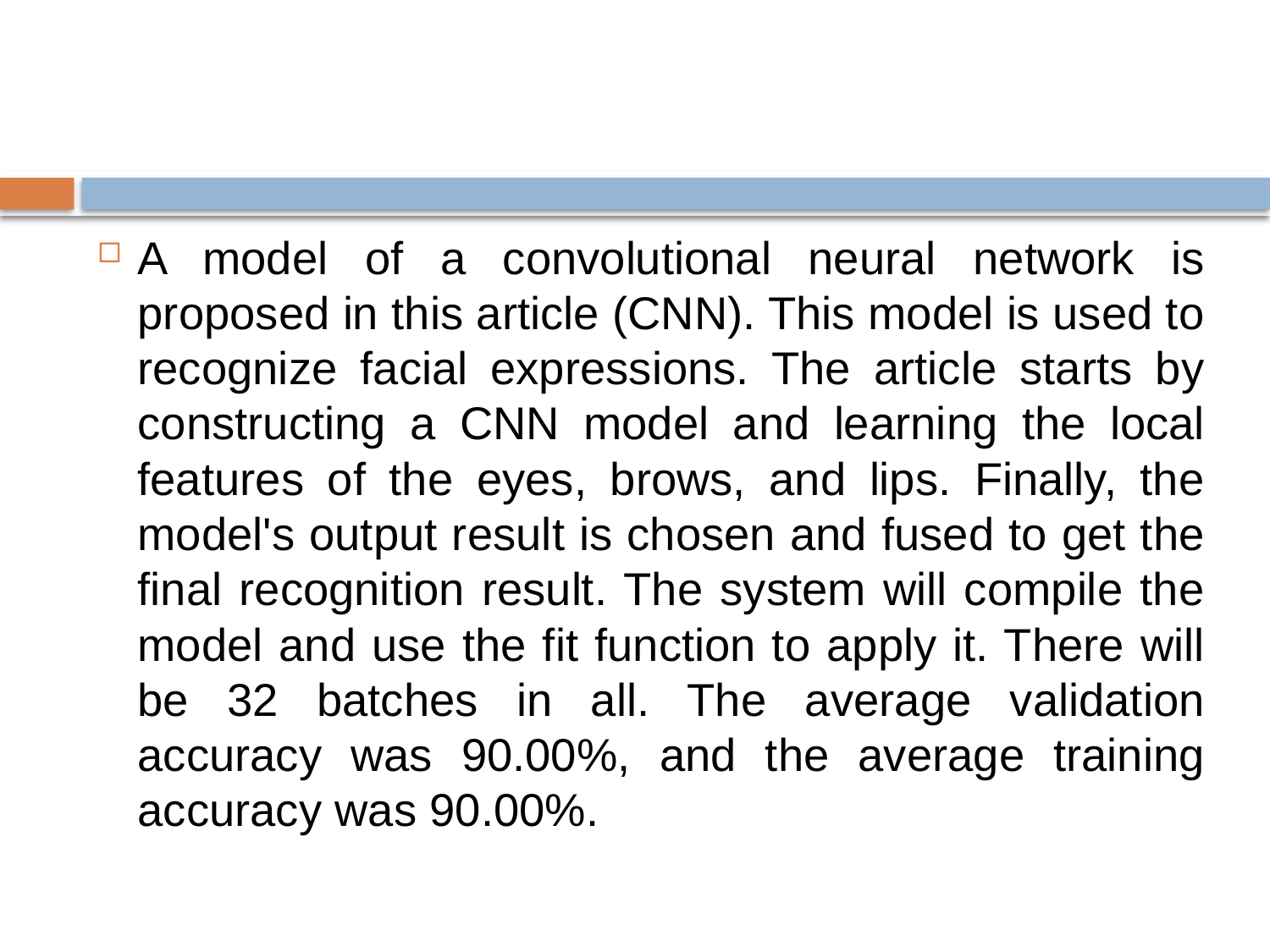

#
A model of a convolutional neural network is proposed in this article (CNN). This model is used to recognize facial expressions. The article starts by constructing a CNN model and learning the local features of the eyes, brows, and lips. Finally, the model's output result is chosen and fused to get the final recognition result. The system will compile the model and use the fit function to apply it. There will be 32 batches in all. The average validation accuracy was 90.00%, and the average training accuracy was 90.00%.